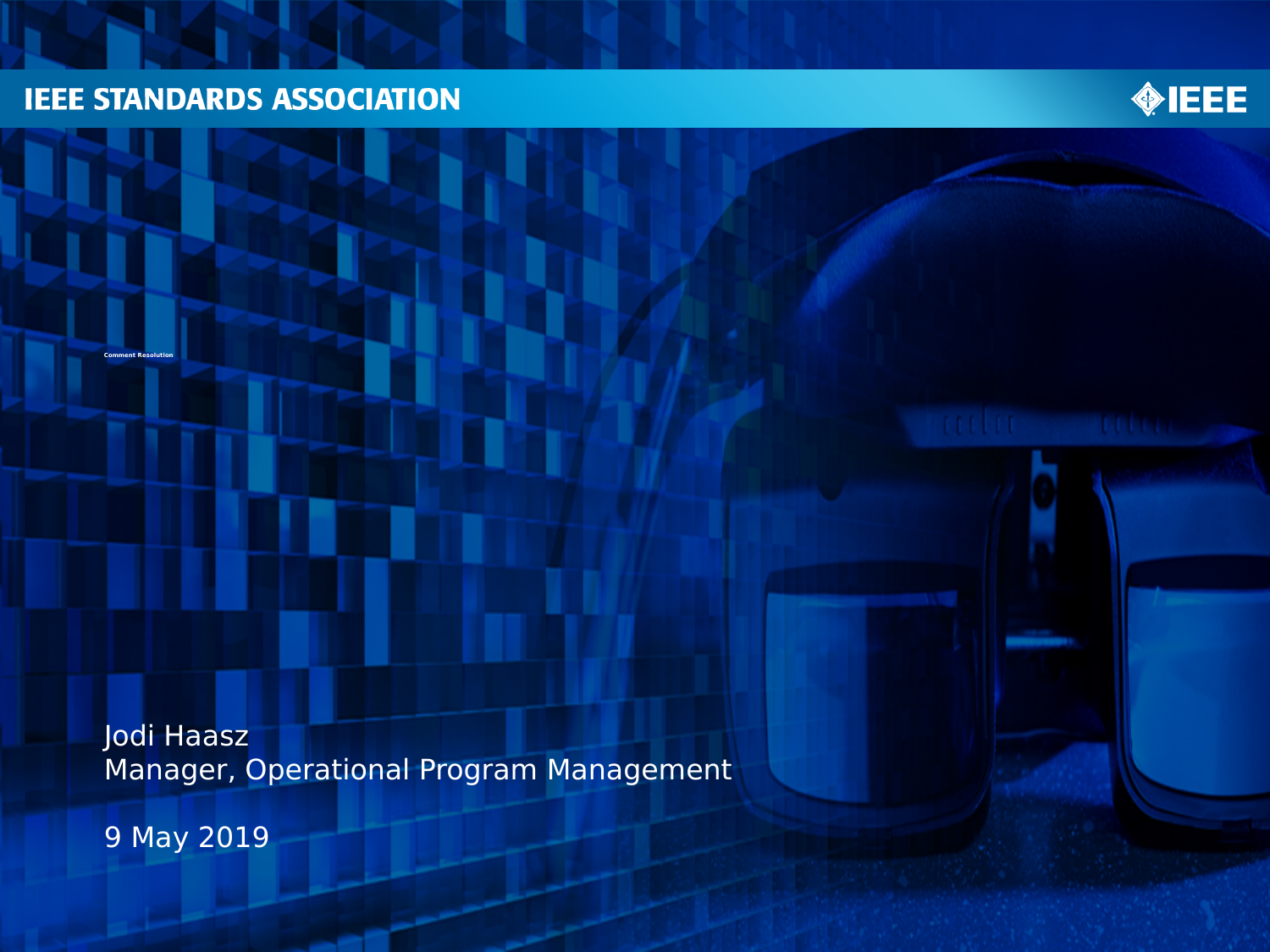

# Comment Resolution
Jodi Haasz
Manager, Operational Program Management

9 May 2019